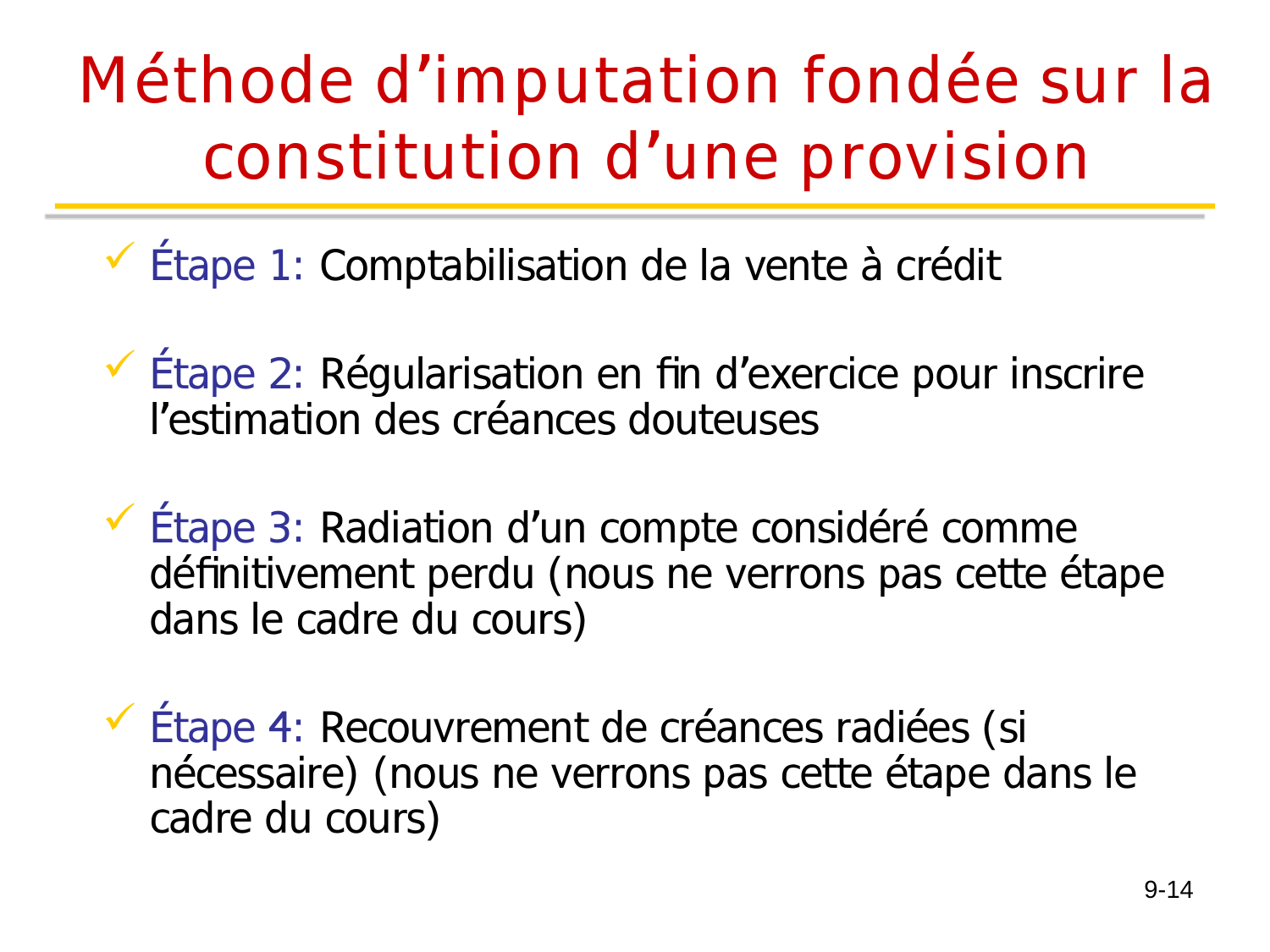

# Méthode d’imputation fondée sur la constitution d’une provision

Étape 1: Comptabilisation de la vente à crédit

Étape 2: Régularisation en fin d’exercice pour inscrire l’estimation des créances douteuses

Étape 3: Radiation d’un compte considéré comme définitivement perdu (nous ne verrons pas cette étape dans le cadre du cours)

Étape 4: Recouvrement de créances radiées (si nécessaire) (nous ne verrons pas cette étape dans le cadre du cours)
9-14